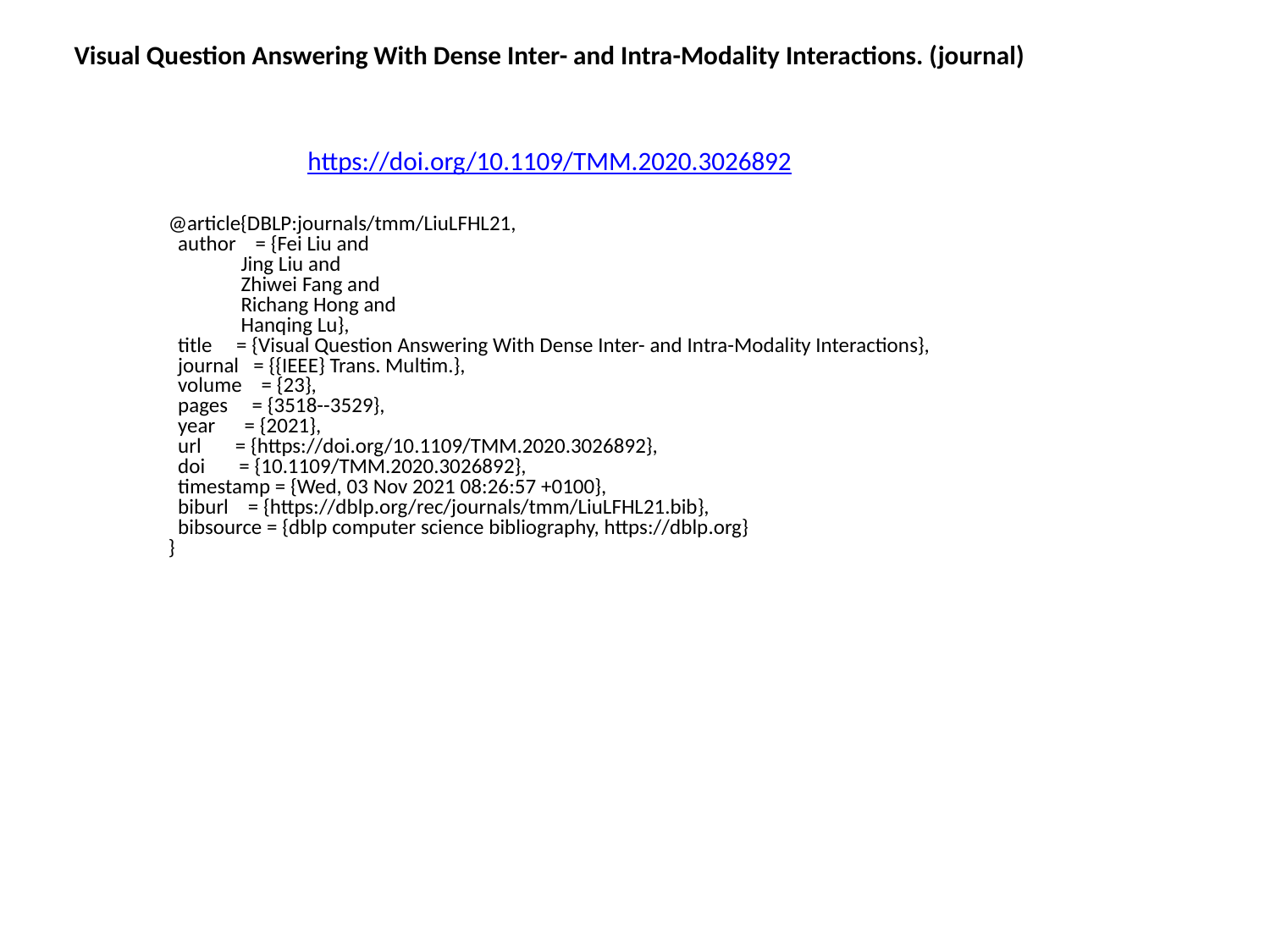

Visual Question Answering With Dense Inter- and Intra-Modality Interactions. (journal)

https://doi.org/10.1109/TMM.2020.3026892

@article{DBLP:journals/tmm/LiuLFHL21,
  author    = {Fei Liu and
               Jing Liu and
               Zhiwei Fang and
               Richang Hong and
               Hanqing Lu},
  title     = {Visual Question Answering With Dense Inter- and Intra-Modality Interactions},
  journal   = {{IEEE} Trans. Multim.},
  volume    = {23},
  pages     = {3518--3529},
  year      = {2021},
  url       = {https://doi.org/10.1109/TMM.2020.3026892},
  doi       = {10.1109/TMM.2020.3026892},
  timestamp = {Wed, 03 Nov 2021 08:26:57 +0100},
  biburl    = {https://dblp.org/rec/journals/tmm/LiuLFHL21.bib},
  bibsource = {dblp computer science bibliography, https://dblp.org}
}